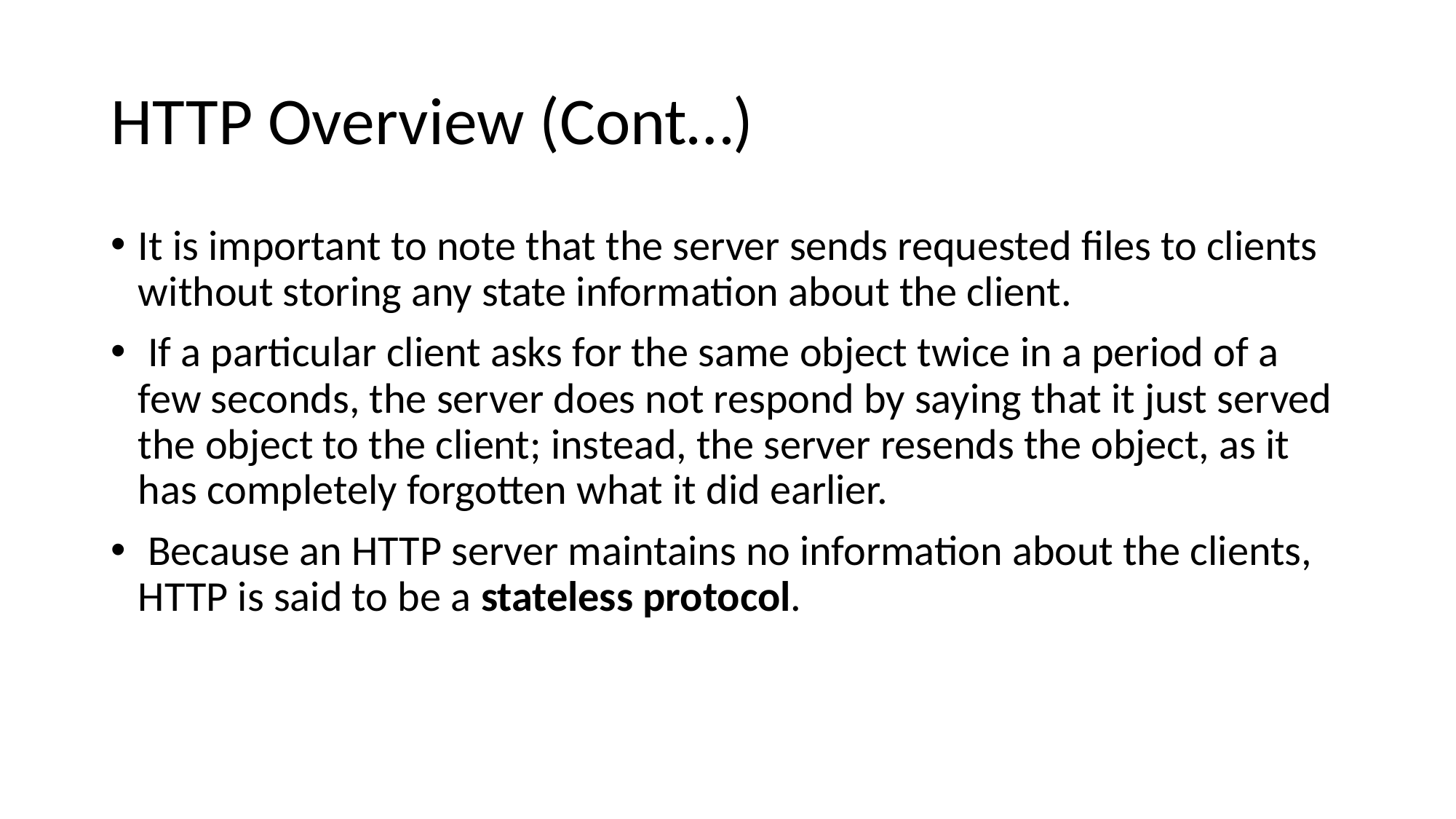

# HTTP Overview (Cont…)
It is important to note that the server sends requested files to clients without storing any state information about the client.
 If a particular client asks for the same object twice in a period of a few seconds, the server does not respond by saying that it just served the object to the client; instead, the server resends the object, as it has completely forgotten what it did earlier.
 Because an HTTP server maintains no information about the clients, HTTP is said to be a stateless protocol.